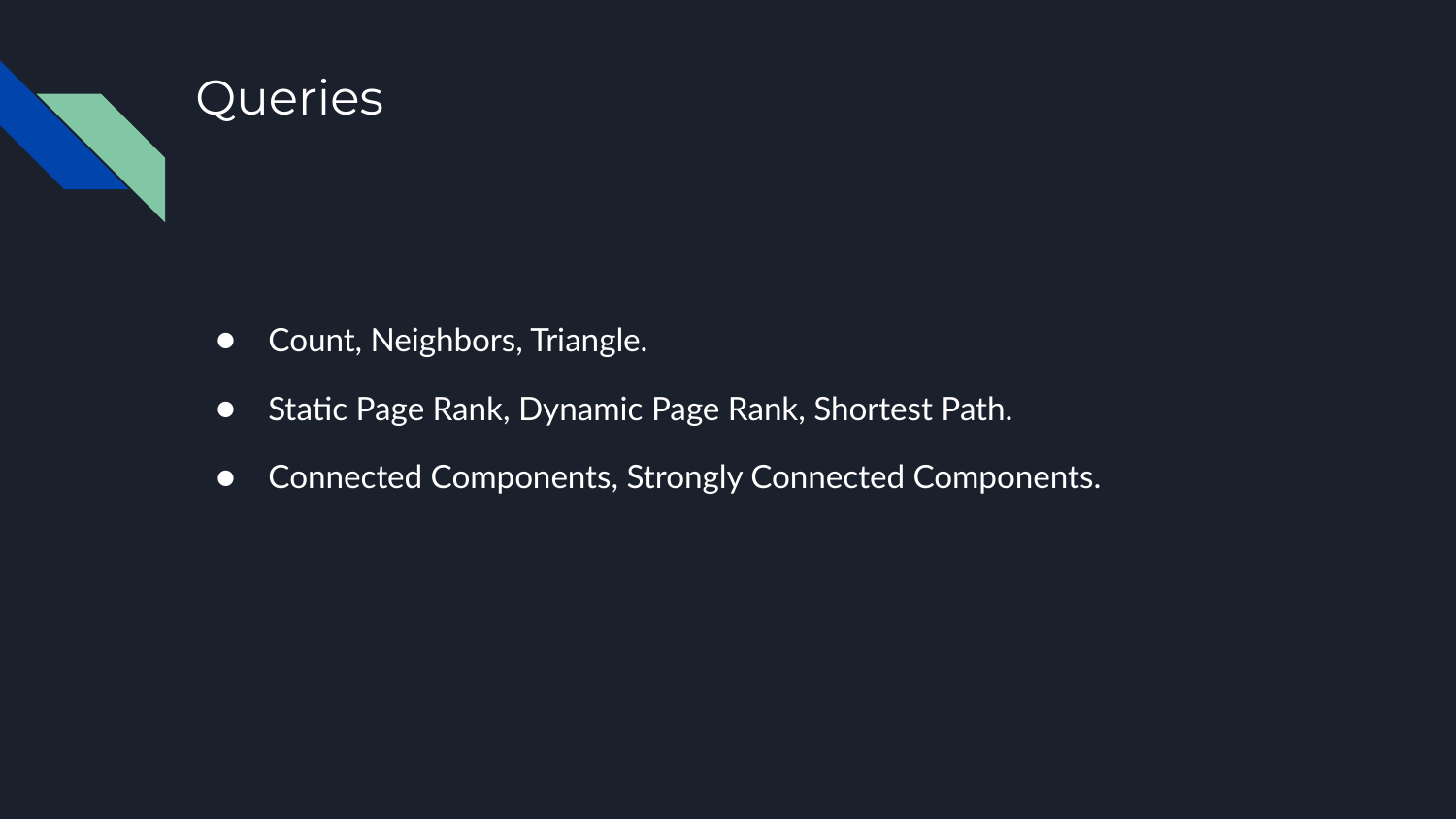

# Queries
Accomplishment 1
Count, Neighbors, Triangle.
Static Page Rank, Dynamic Page Rank, Shortest Path.
Connected Components, Strongly Connected Components.